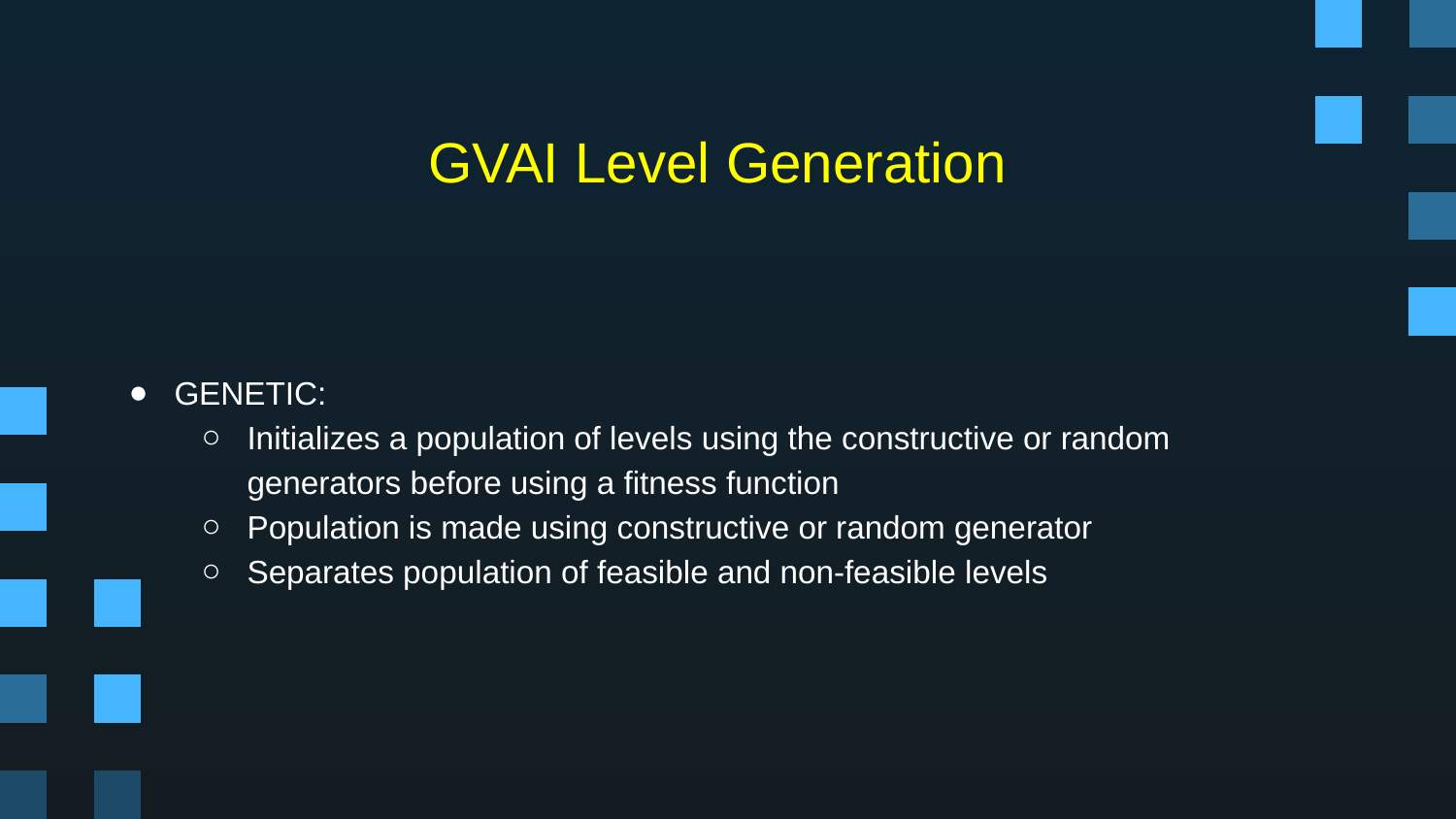

# GVAI Level Generation

GENETIC:
Initializes a population of levels using the constructive or random generators before using a fitness function
Population is made using constructive or random generator
Separates population of feasible and non-feasible levels